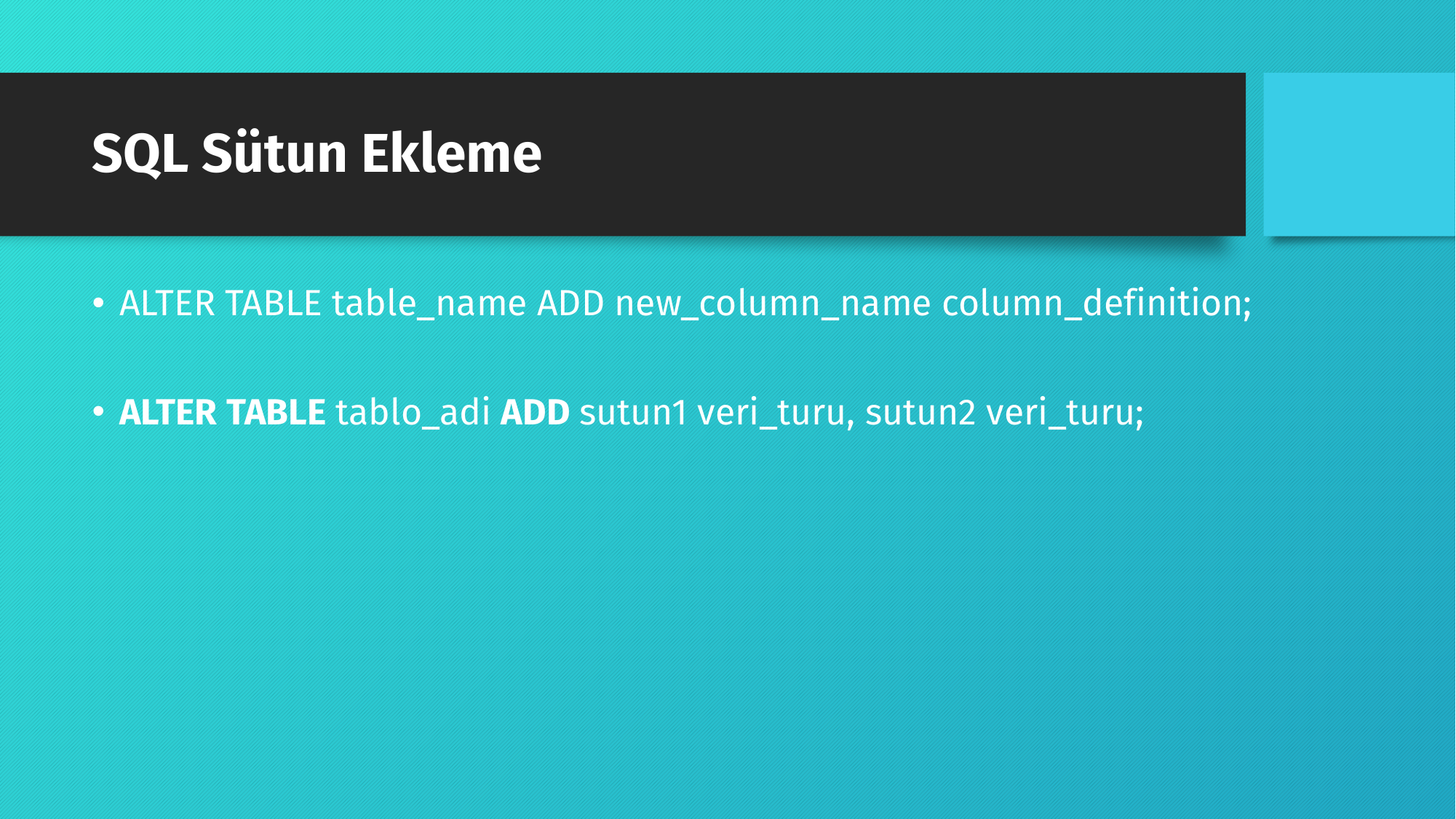

# SQL Sütun Ekleme
ALTER TABLE table_name ADD new_column_name column_definition;

ALTER TABLE tablo_adi ADD sutun1 veri_turu, sutun2 veri_turu;